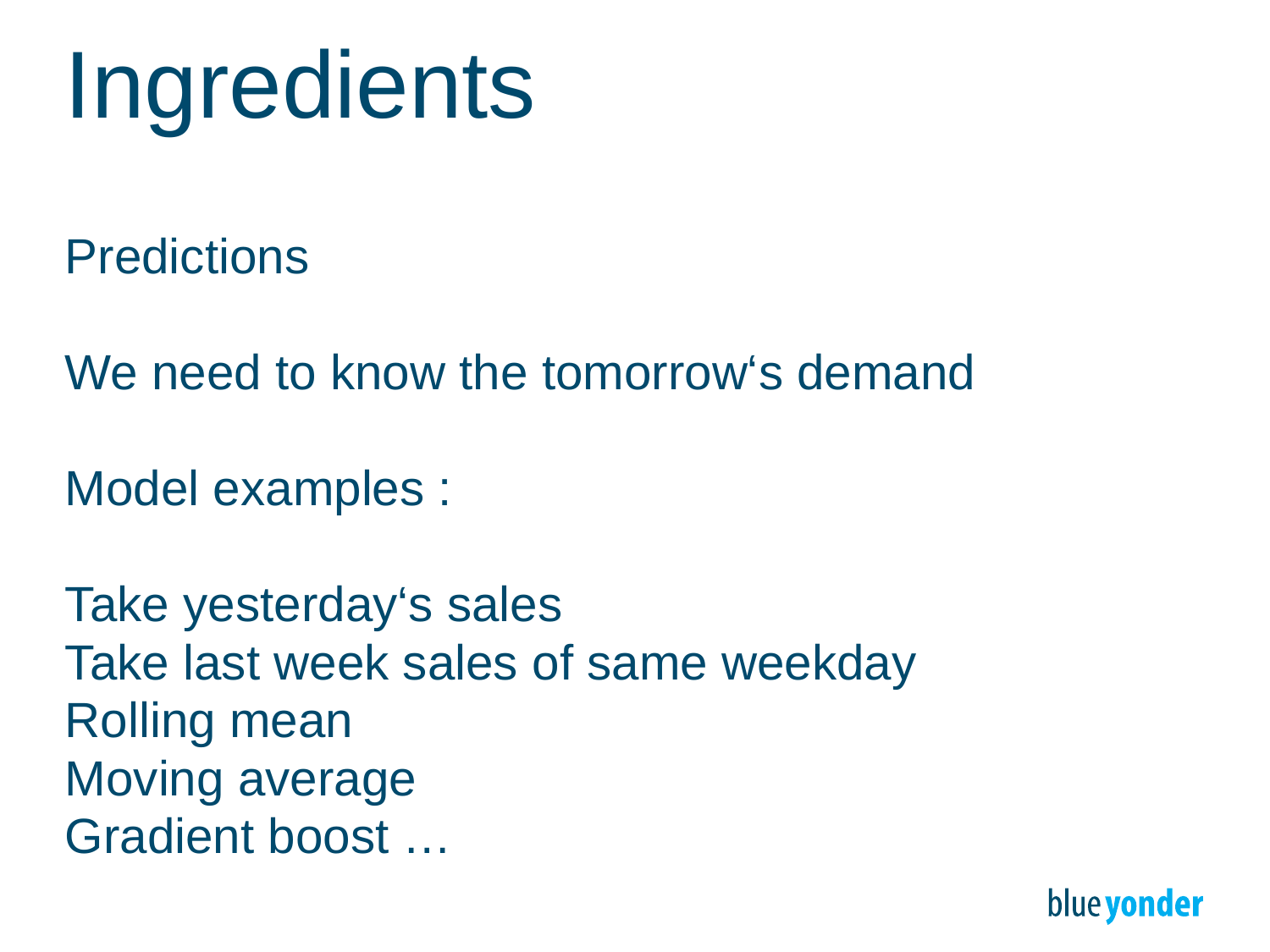

# Ingredients
Predictions

We need to know the tomorrow‘s demand

Model examples :

Take yesterday‘s sales
Take last week sales of same weekday
Rolling mean
Moving average
Gradient boost …